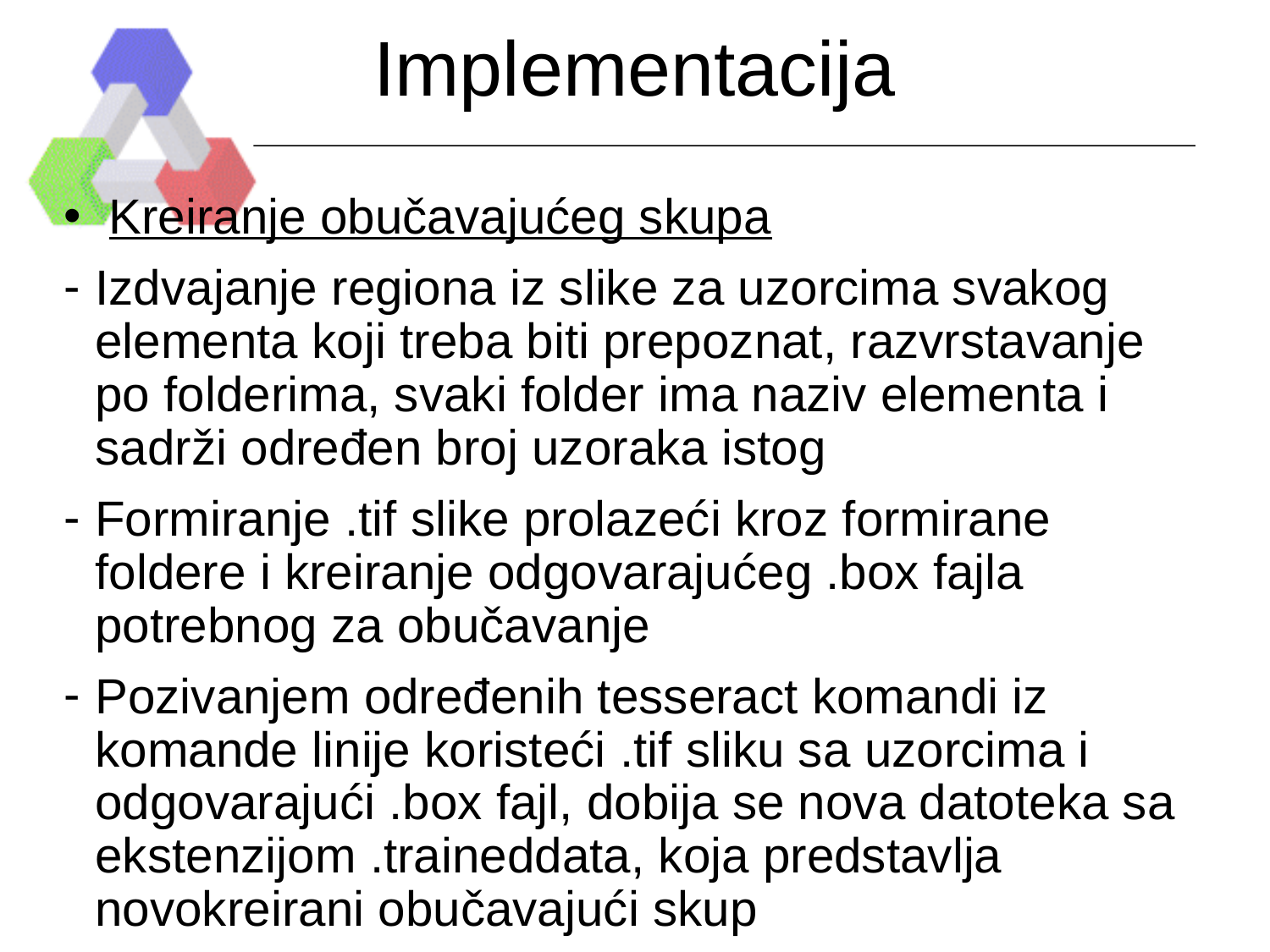

# Implementacija
 Kreiranje obučavajućeg skupa
Izdvajanje regiona iz slike za uzorcima svakog elementa koji treba biti prepoznat, razvrstavanje po folderima, svaki folder ima naziv elementa i sadrži određen broj uzoraka istog
Formiranje .tif slike prolazeći kroz formirane foldere i kreiranje odgovarajućeg .box fajla potrebnog za obučavanje
Pozivanjem određenih tesseract komandi iz komande linije koristeći .tif sliku sa uzorcima i odgovarajući .box fajl, dobija se nova datoteka sa ekstenzijom .traineddata, koja predstavlja novokreirani obučavajući skup